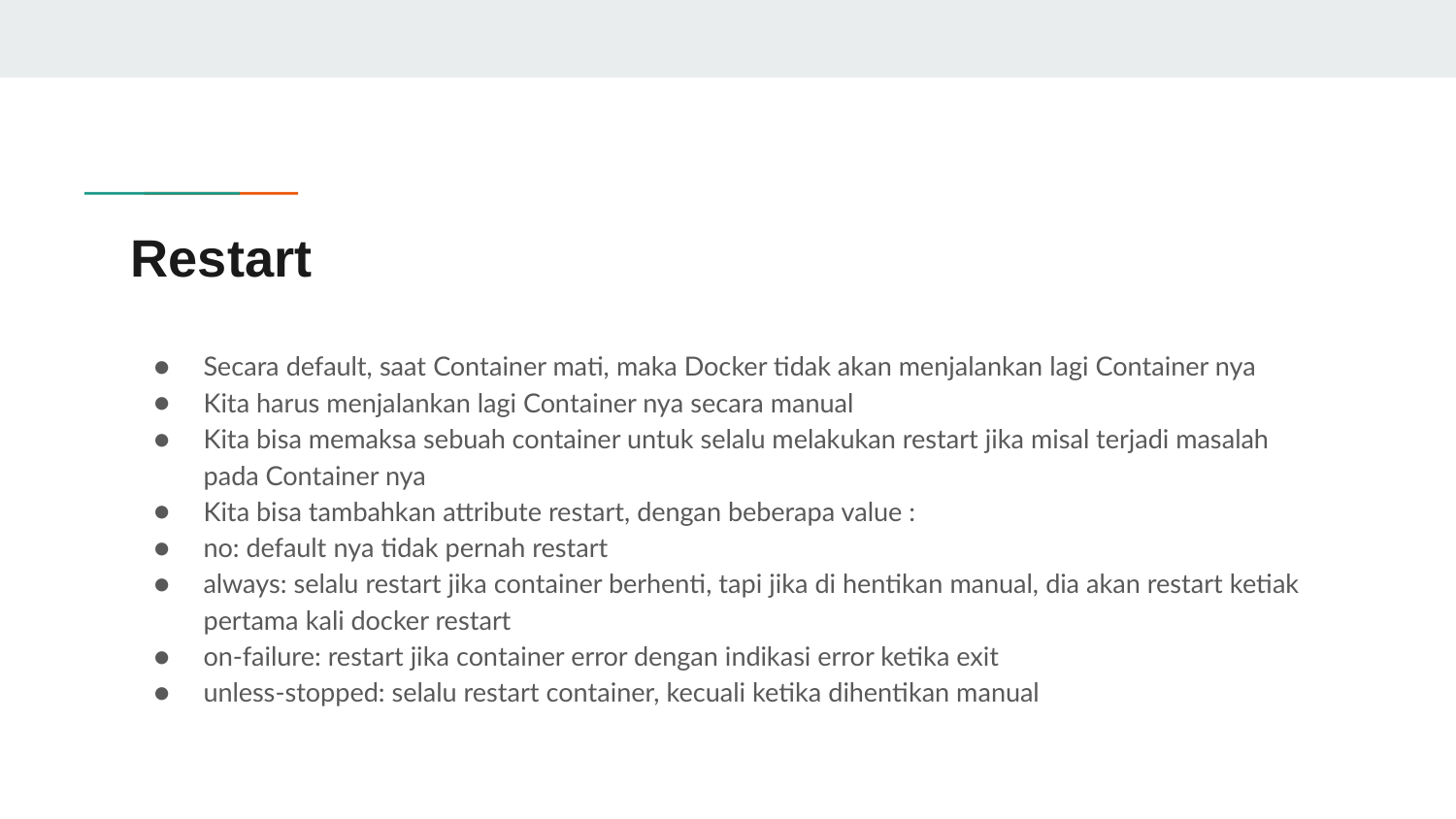

# Restart
Secara default, saat Container mati, maka Docker tidak akan menjalankan lagi Container nya
Kita harus menjalankan lagi Container nya secara manual
Kita bisa memaksa sebuah container untuk selalu melakukan restart jika misal terjadi masalah pada Container nya
Kita bisa tambahkan attribute restart, dengan beberapa value :
no: default nya tidak pernah restart
always: selalu restart jika container berhenti, tapi jika di hentikan manual, dia akan restart ketiak pertama kali docker restart
on-failure: restart jika container error dengan indikasi error ketika exit
unless-stopped: selalu restart container, kecuali ketika dihentikan manual